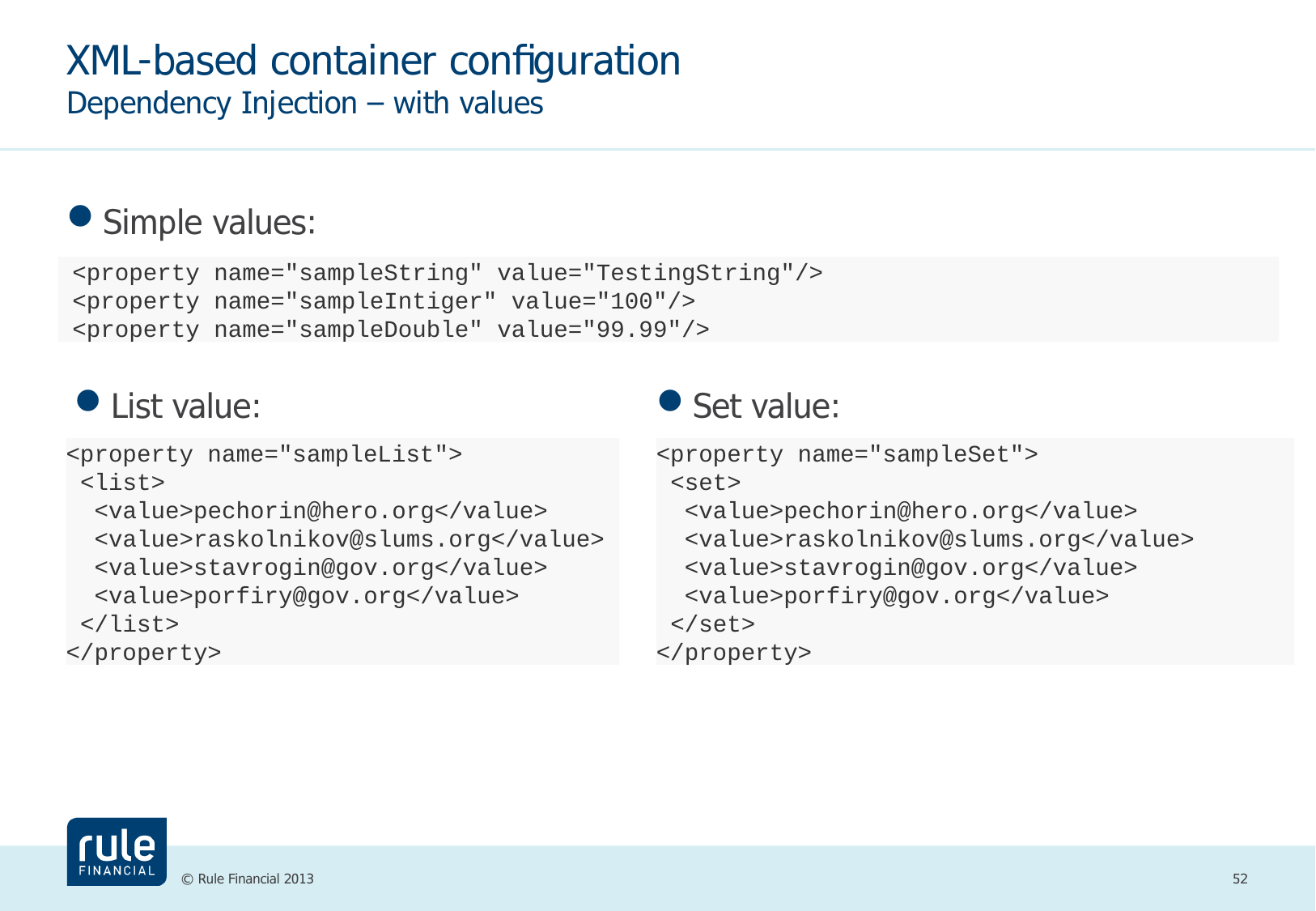

# XML-based container configuration Dependency Injection – with values
Simple values:
 <property name="sampleString" value="TestingString"/>
 <property name="sampleIntiger" value="100"/>
 <property name="sampleDouble" value="99.99"/>
Set value:
List value:
<property name="sampleList">
 <list>
  <value>pechorin@hero.org</value>
  <value>raskolnikov@slums.org</value>
  <value>stavrogin@gov.org</value>
  <value>porfiry@gov.org</value>
 </list>
</property>
<property name="sampleSet">
 <set>
  <value>pechorin@hero.org</value>
  <value>raskolnikov@slums.org</value>
  <value>stavrogin@gov.org</value>
  <value>porfiry@gov.org</value>
 </set>
</property>